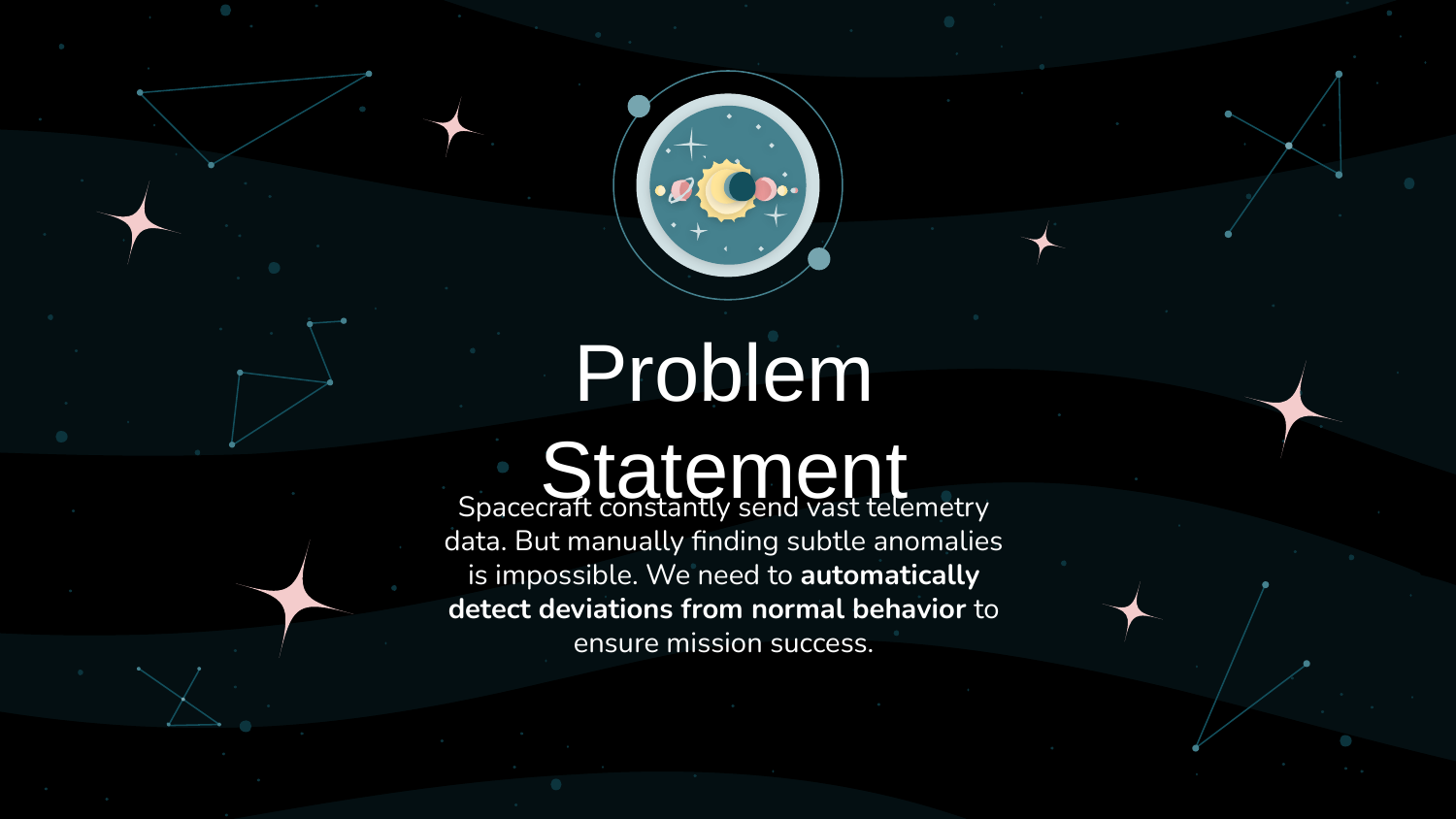

# Problem Statement
Spacecraft constantly send vast telemetry data. But manually finding subtle anomalies is impossible. We need to automatically detect deviations from normal behavior to ensure mission success.